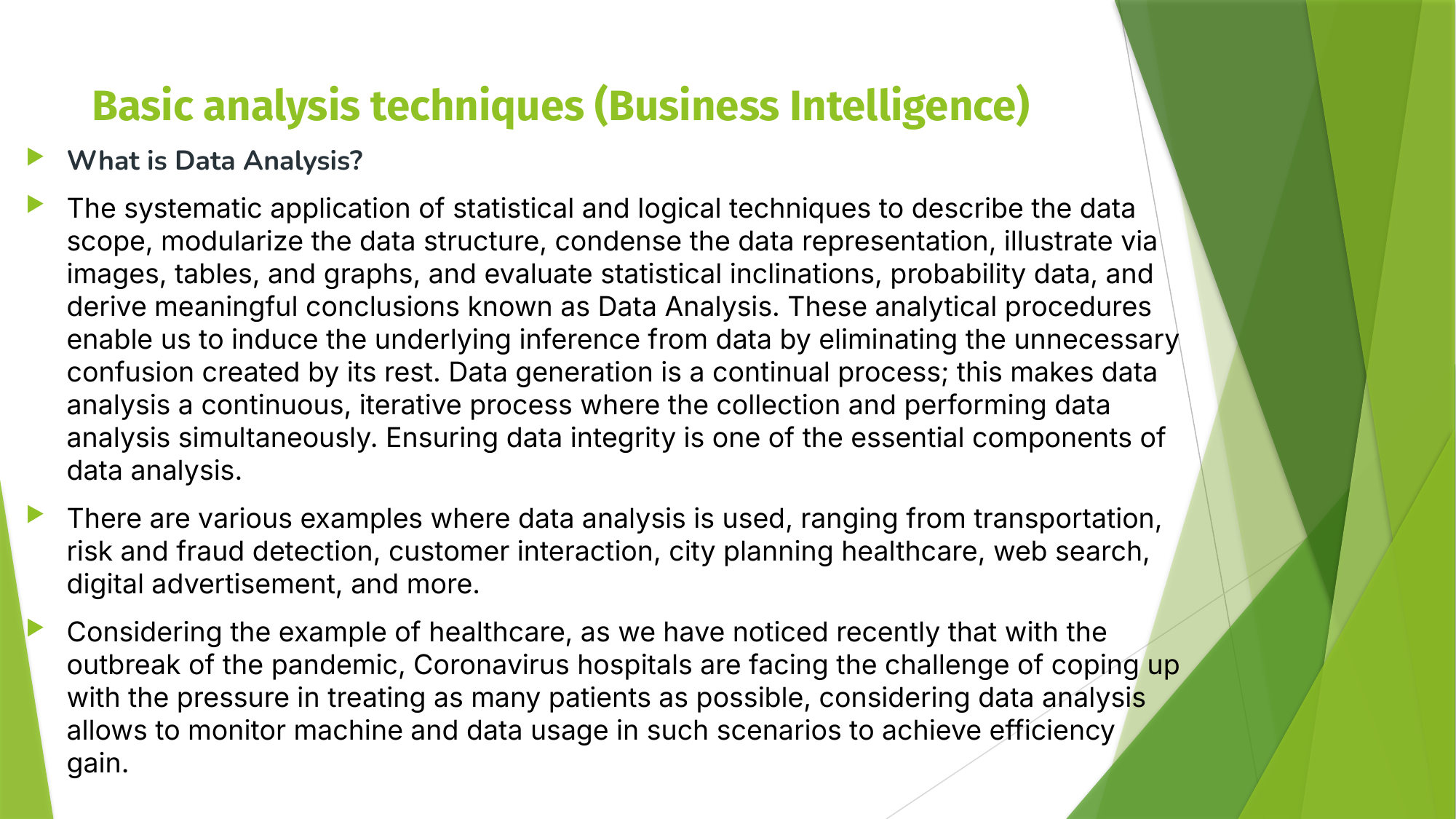

# Basic analysis techniques (Business Intelligence)
What is Data Analysis?
The systematic application of statistical and logical techniques to describe the data scope, modularize the data structure, condense the data representation, illustrate via images, tables, and graphs, and evaluate statistical inclinations, probability data, and derive meaningful conclusions known as Data Analysis. These analytical procedures enable us to induce the underlying inference from data by eliminating the unnecessary confusion created by its rest. Data generation is a continual process; this makes data analysis a continuous, iterative process where the collection and performing data analysis simultaneously. Ensuring data integrity is one of the essential components of data analysis.
There are various examples where data analysis is used, ranging from transportation, risk and fraud detection, customer interaction, city planning healthcare, web search, digital advertisement, and more.
Considering the example of healthcare, as we have noticed recently that with the outbreak of the pandemic, Coronavirus hospitals are facing the challenge of coping up with the pressure in treating as many patients as possible, considering data analysis allows to monitor machine and data usage in such scenarios to achieve efficiency gain.